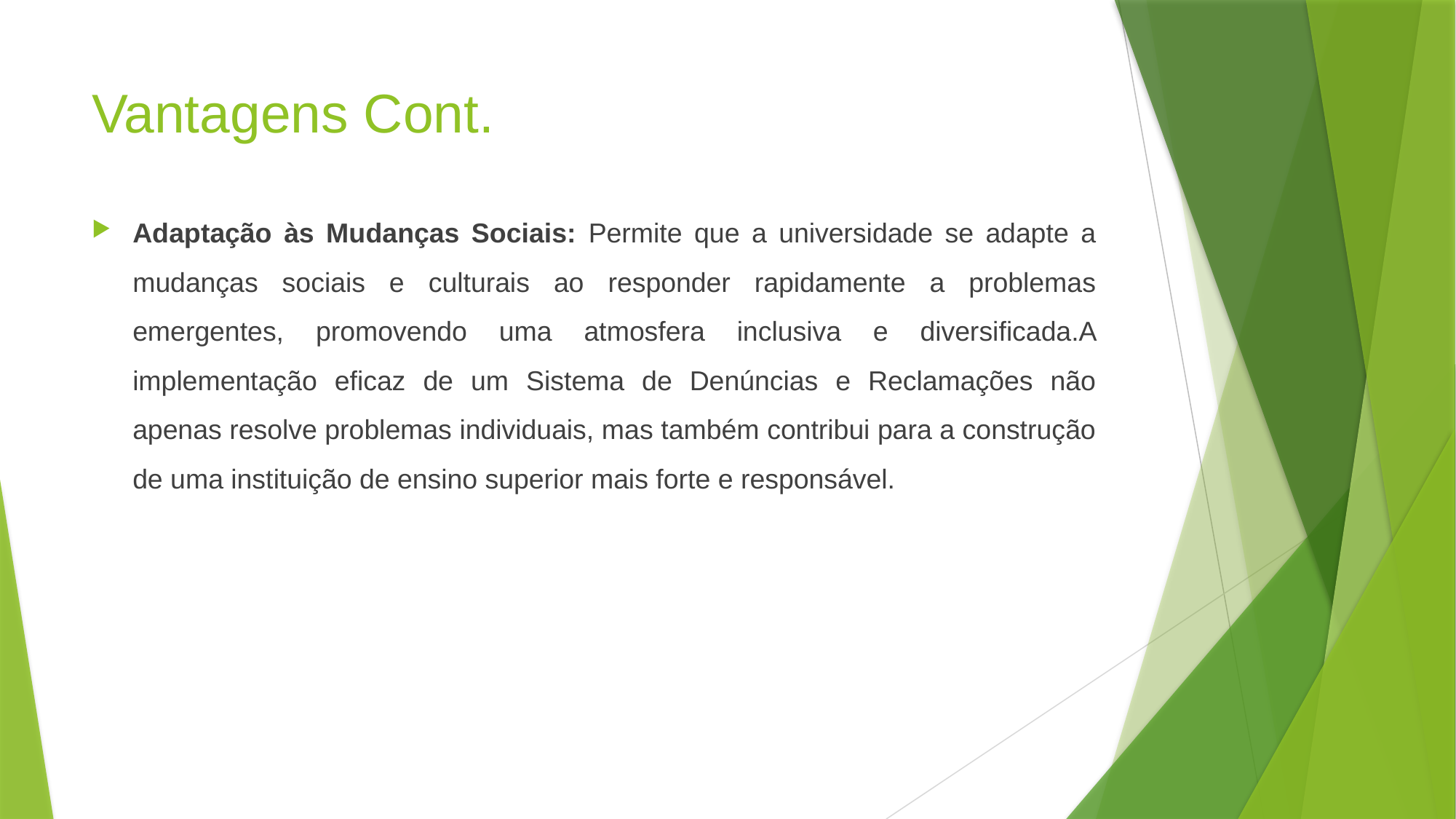

# Vantagens Cont.
Adaptação às Mudanças Sociais: Permite que a universidade se adapte a mudanças sociais e culturais ao responder rapidamente a problemas emergentes, promovendo uma atmosfera inclusiva e diversificada.A implementação eficaz de um Sistema de Denúncias e Reclamações não apenas resolve problemas individuais, mas também contribui para a construção de uma instituição de ensino superior mais forte e responsável.